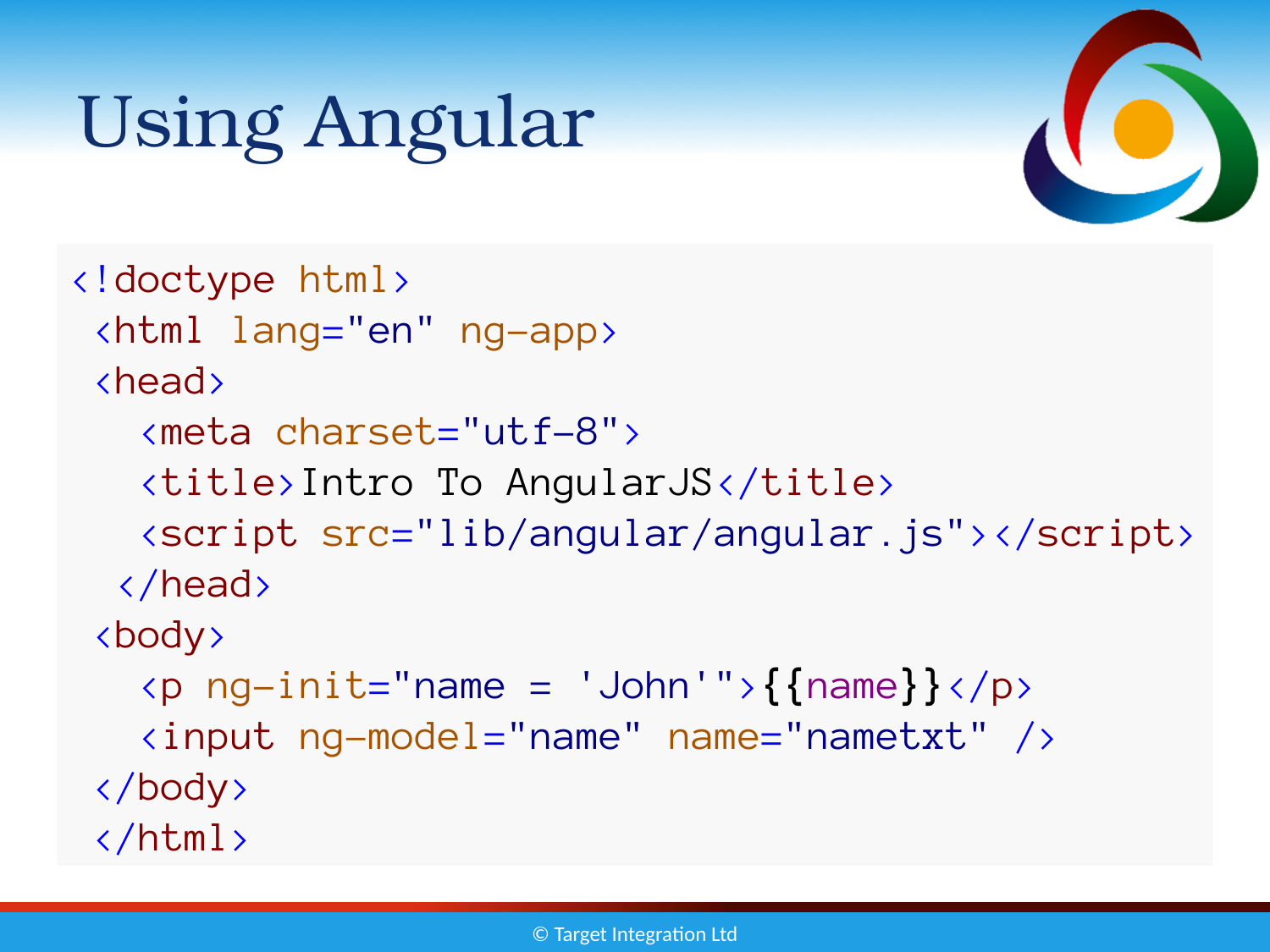

# Using Angular
<!doctype html>
 <html lang="en" ng-app>
 <head>
   <meta charset="utf-8">
   <title>Intro To AngularJS</title>
   <script src="lib/angular/angular.js"></script>
  </head>
 <body>
   <p ng-init="name = 'John'">{{name}}</p>
   <input ng-model="name" name="nametxt" />
 </body>
 </html>
© Target Integration Ltd